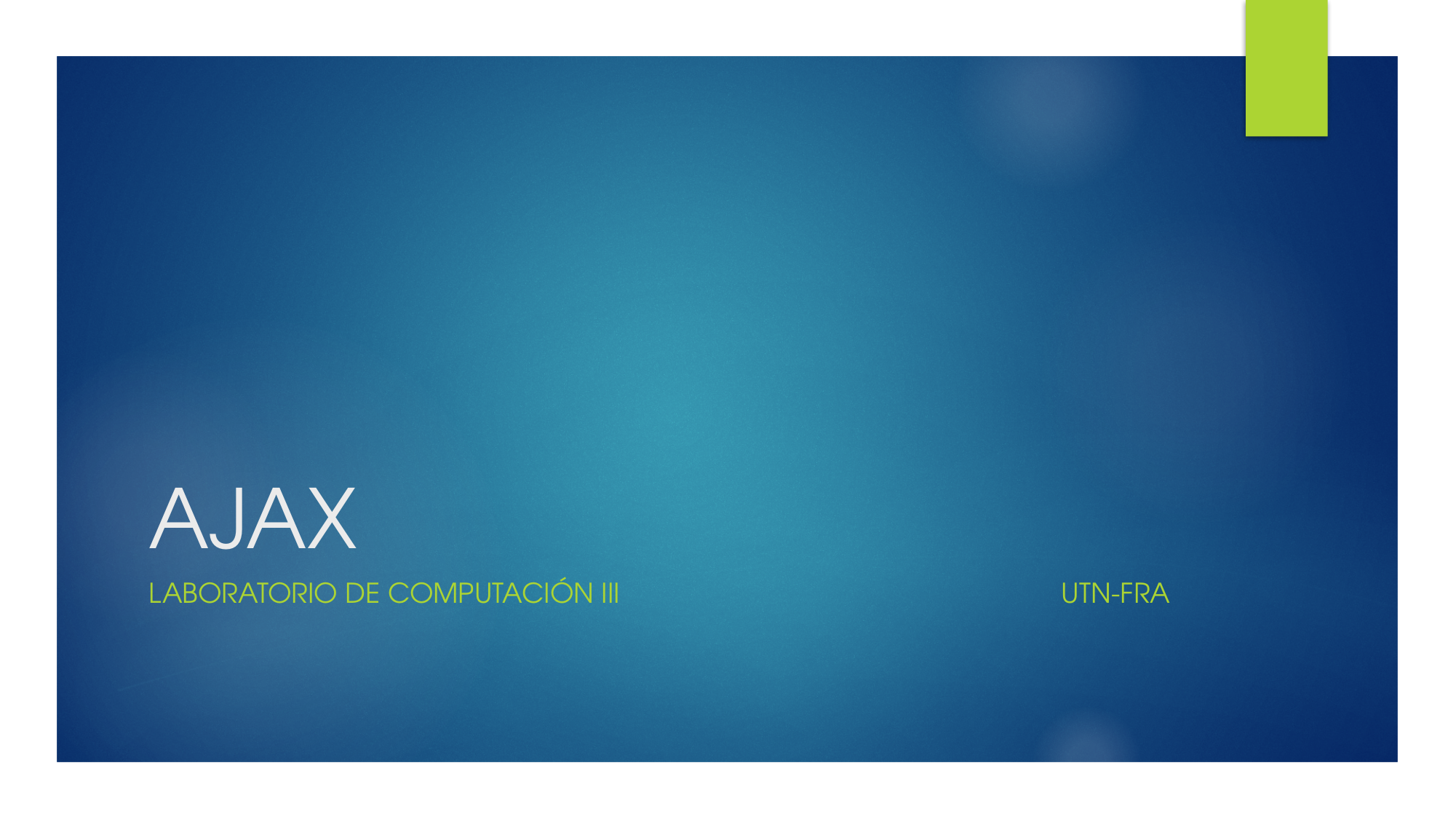

# AJAX
LABORATORIO DE COMPUTACIÓN III                                                          UTN-FRA